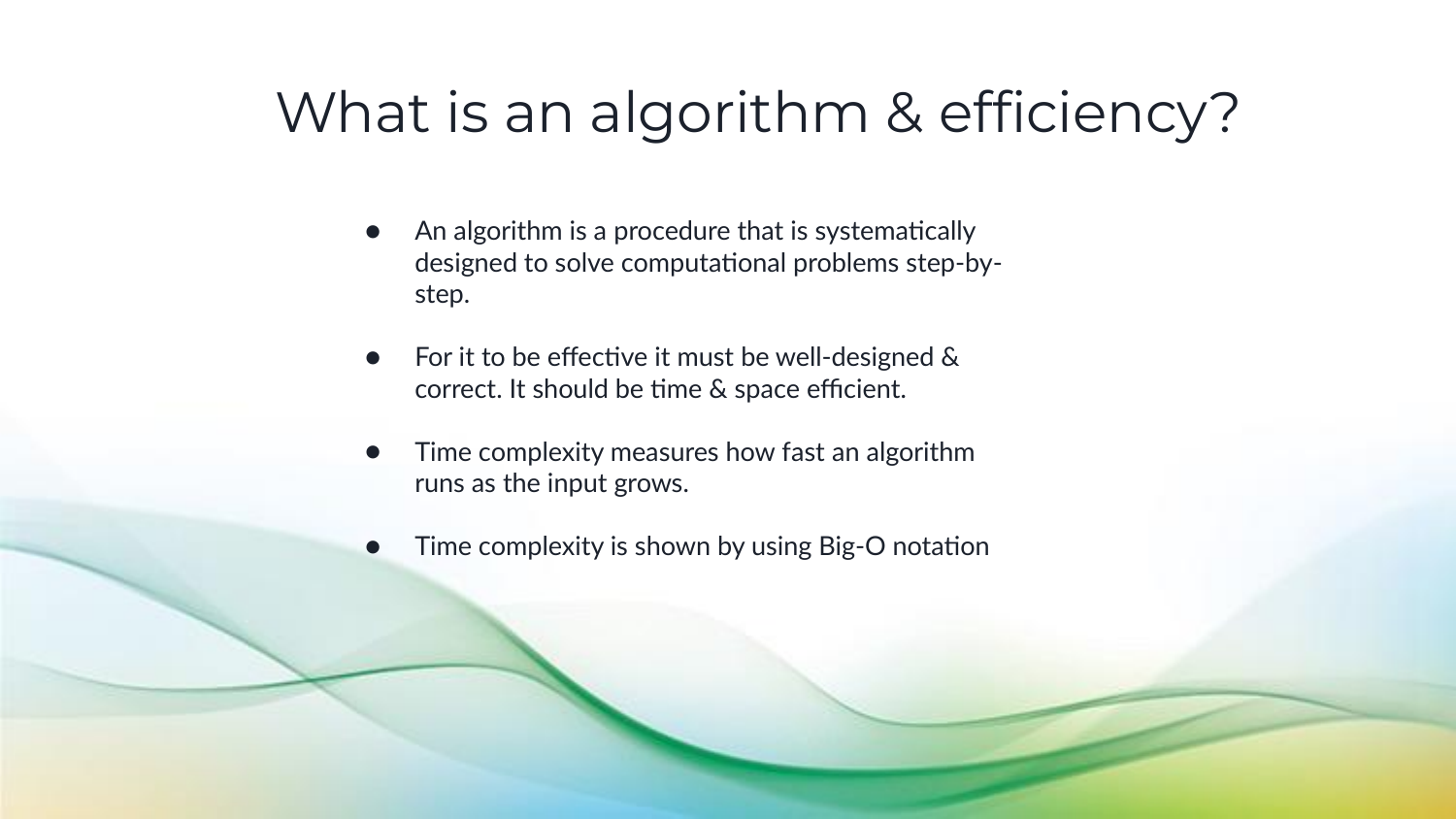

What is an algorithm & efficiency??
An algorithm is a procedure that is systematically designed to solve computational problems step-by-step.

For it to be effective it must be well-designed & correct. It should be time & space efficient.

Time complexity measures how fast an algorithm runs as the input grows.

Time complexity is shown by using Big-O notation